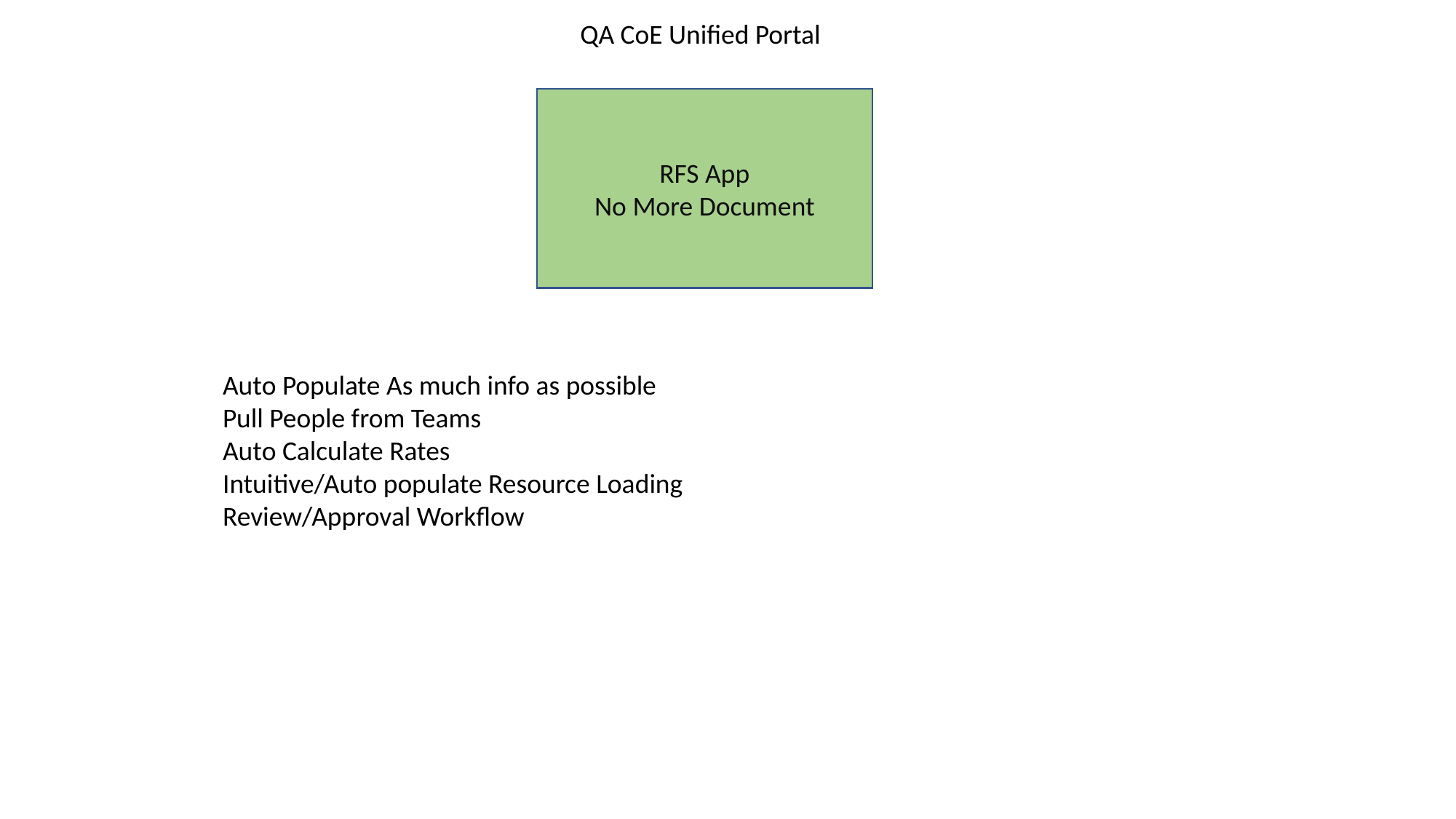

QA CoE Unified Portal
RFS App
No More Document
Auto Populate As much info as possible
Pull People from Teams
Auto Calculate Rates
Intuitive/Auto populate Resource Loading
Review/Approval Workflow